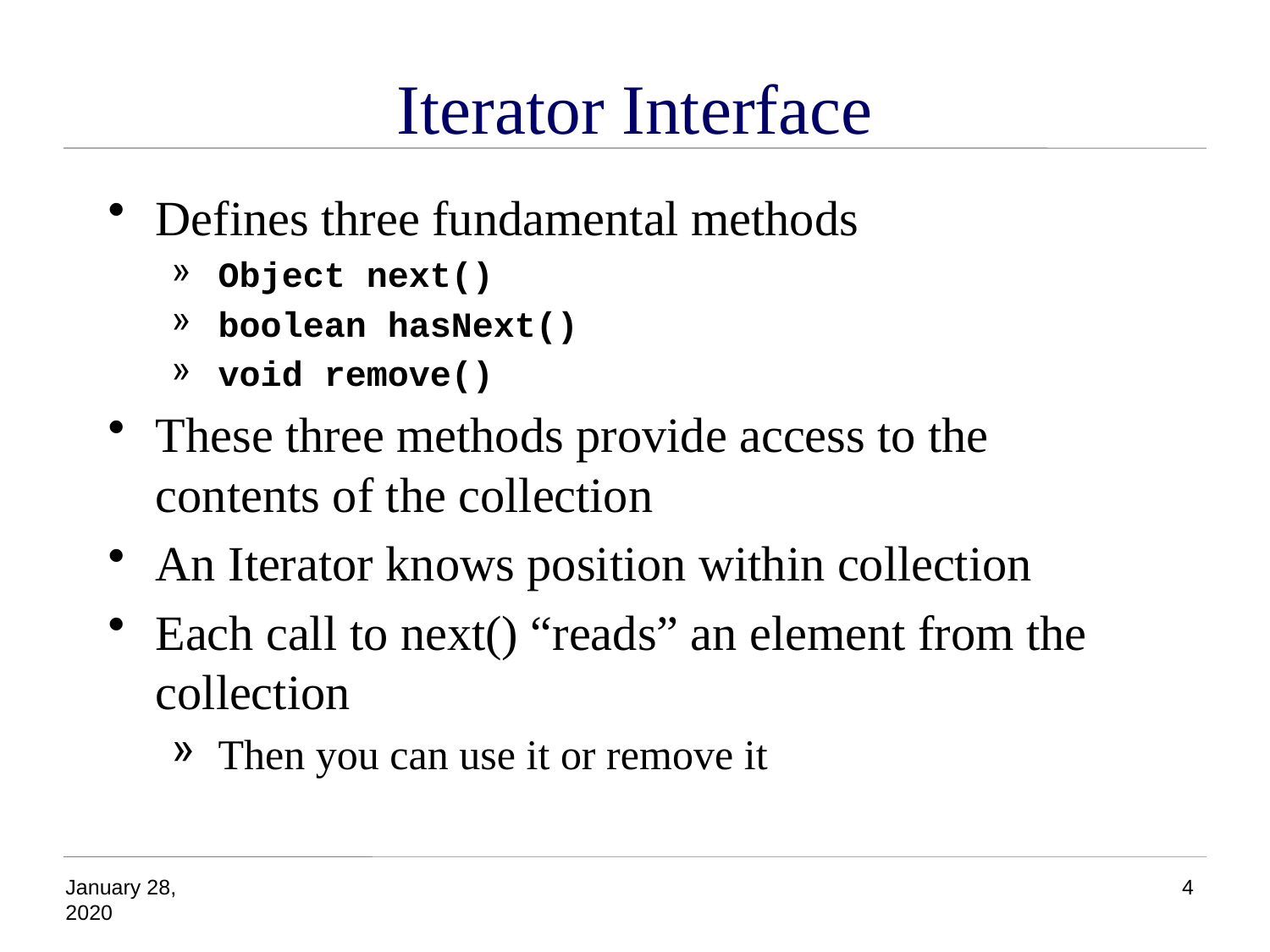

# Iterator Interface
Defines three fundamental methods
Object next()
boolean hasNext()
void remove()
These three methods provide access to the contents of the collection
An Iterator knows position within collection
Each call to next() “reads” an element from the collection
Then you can use it or remove it
January 28, 2020
4